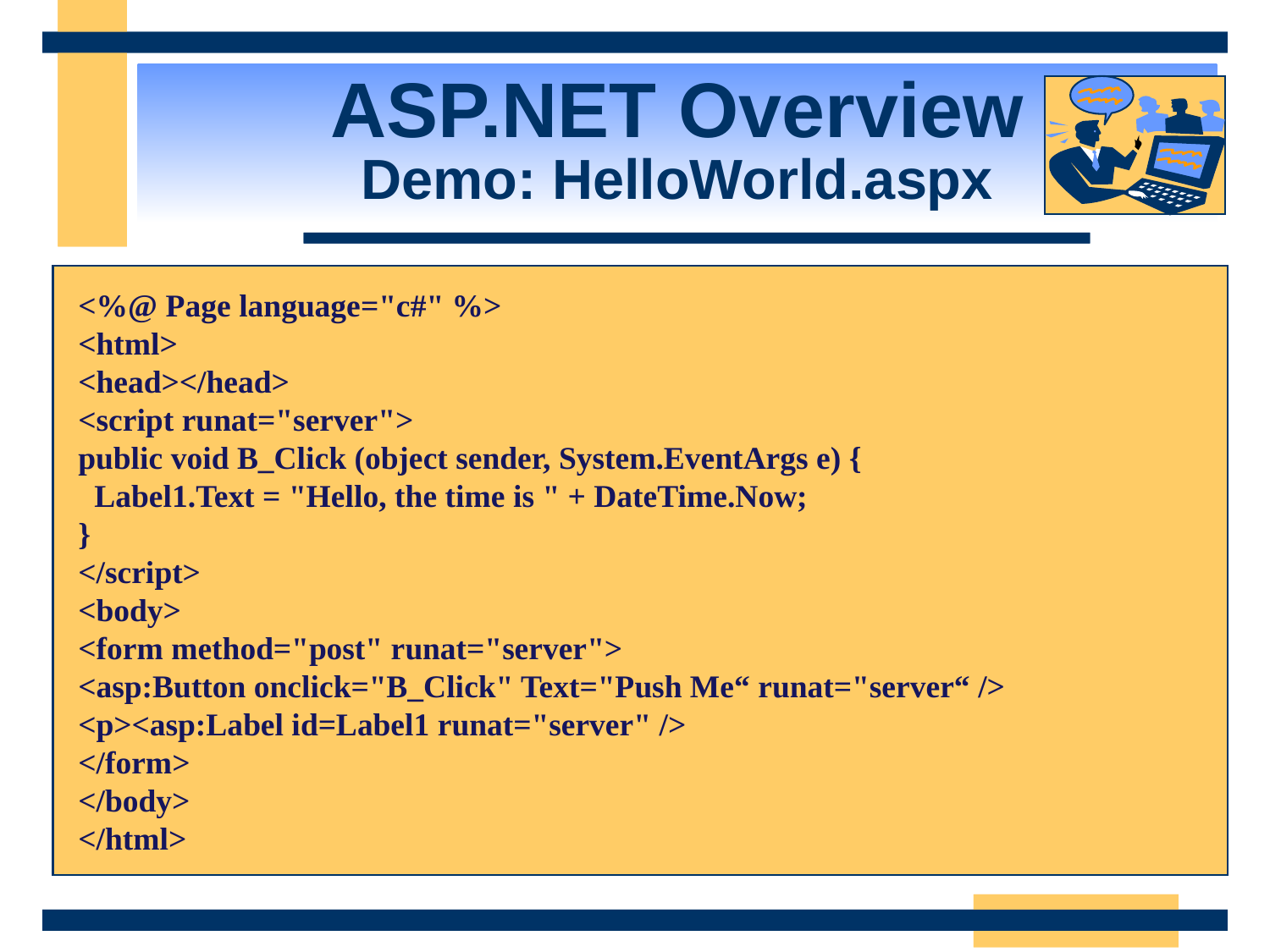

ASP.NET Overview
Demo: HelloWorld.aspx

<%@ Page language="c#" %>
<html>
<head></head>
<script runat="server">
public void B_Click (object sender, System.EventArgs e) {
  Label1.Text = "Hello, the time is " + DateTime.Now;
}
</script>
<body>
<form method="post" runat="server">
<asp:Button onclick="B_Click" Text="Push Me“ runat="server“ />
<p><asp:Label id=Label1 runat="server" />
</form>
</body>
</html>